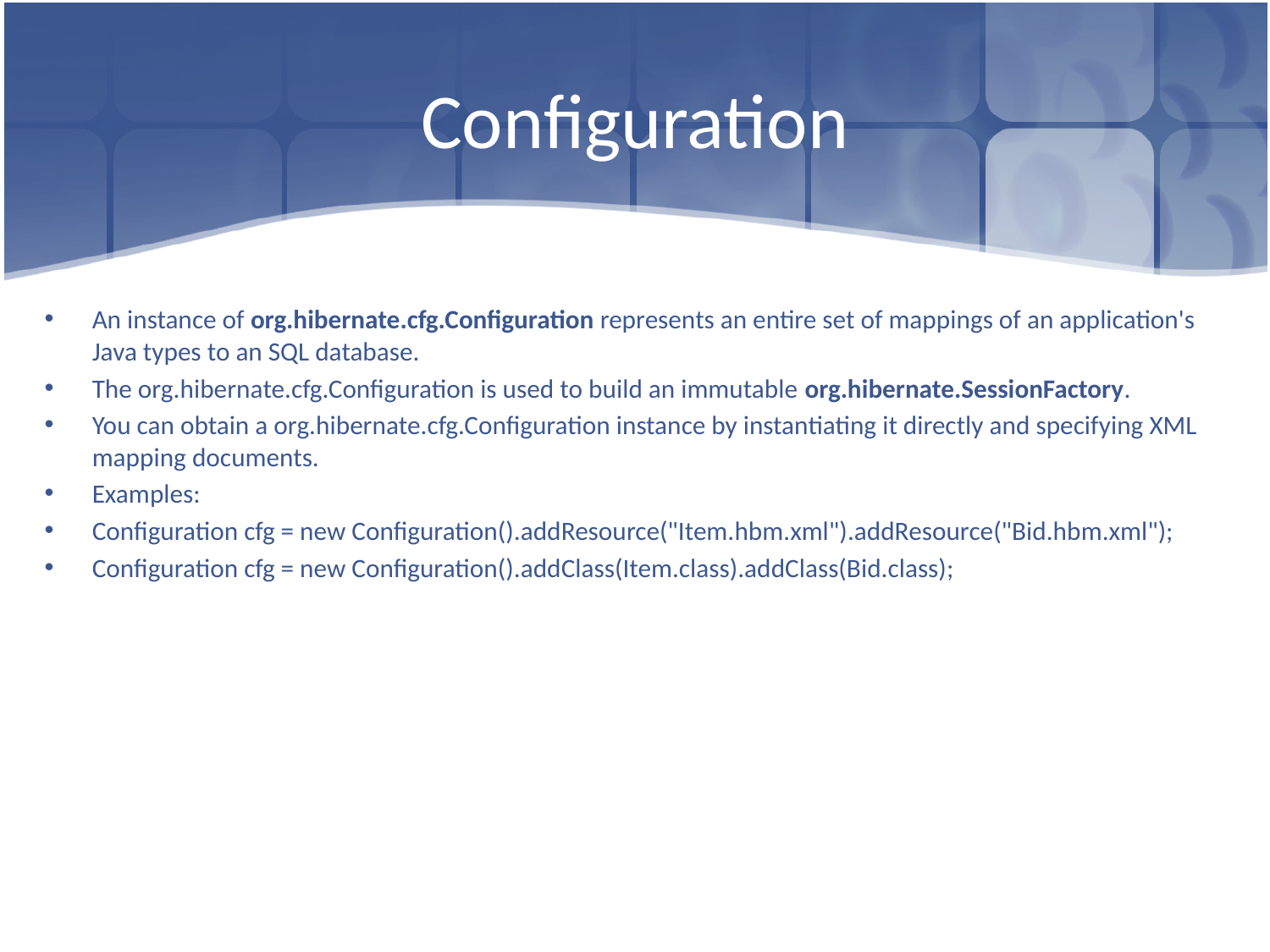

# Configuration
An instance of org.hibernate.cfg.Configuration represents an entire set of mappings of an application's Java types to an SQL database.
The org.hibernate.cfg.Configuration is used to build an immutable org.hibernate.SessionFactory.
You can obtain a org.hibernate.cfg.Configuration instance by instantiating it directly and specifying XML mapping documents.
Examples:
Configuration cfg = new Configuration().addResource("Item.hbm.xml").addResource("Bid.hbm.xml");
Configuration cfg = new Configuration().addClass(Item.class).addClass(Bid.class);